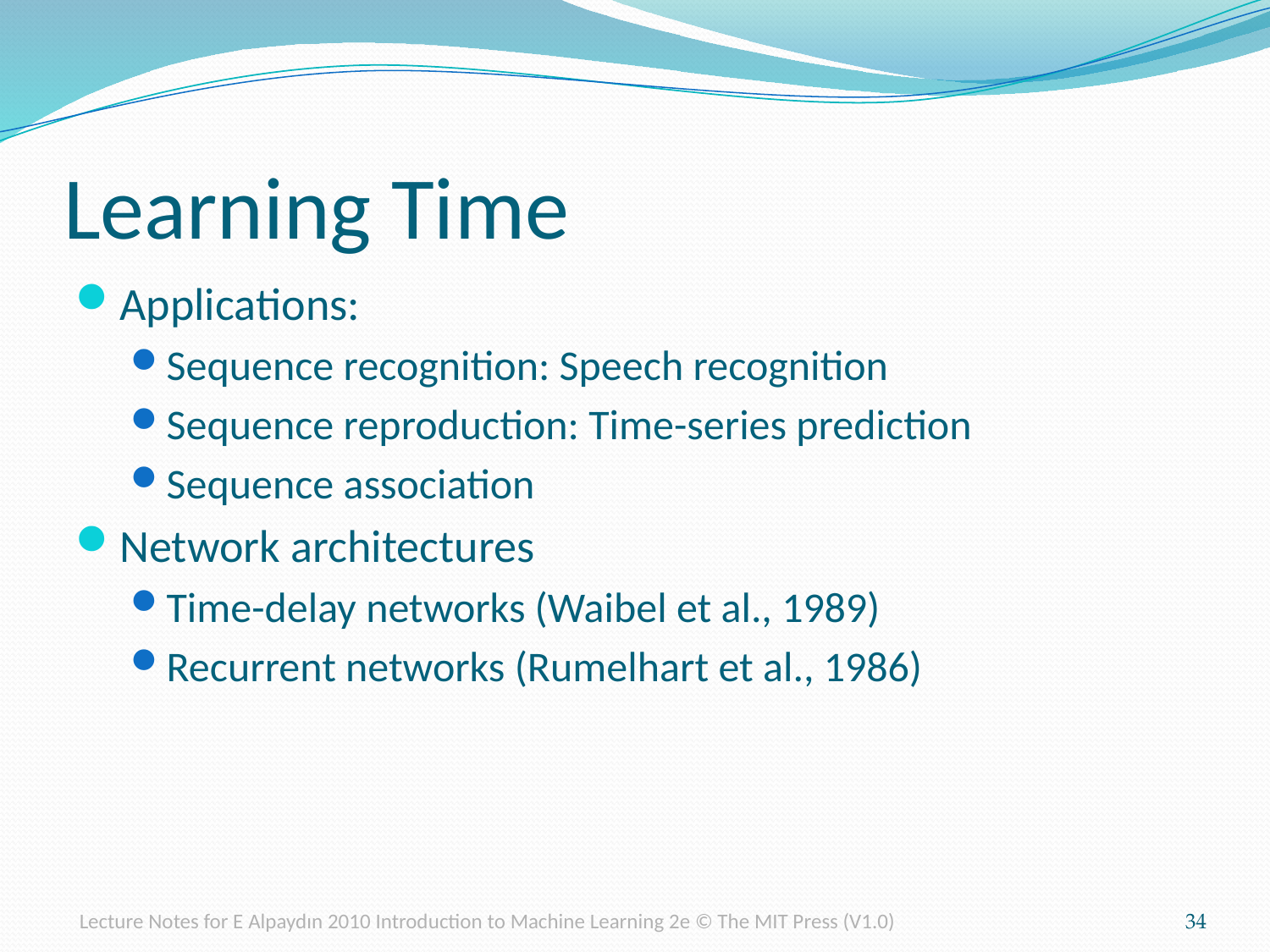

# Learning Time
Applications:
Sequence recognition: Speech recognition
Sequence reproduction: Time-series prediction
Sequence association
Network architectures
Time-delay networks (Waibel et al., 1989)
Recurrent networks (Rumelhart et al., 1986)
Lecture Notes for E Alpaydın 2010 Introduction to Machine Learning 2e © The MIT Press (V1.0)
34